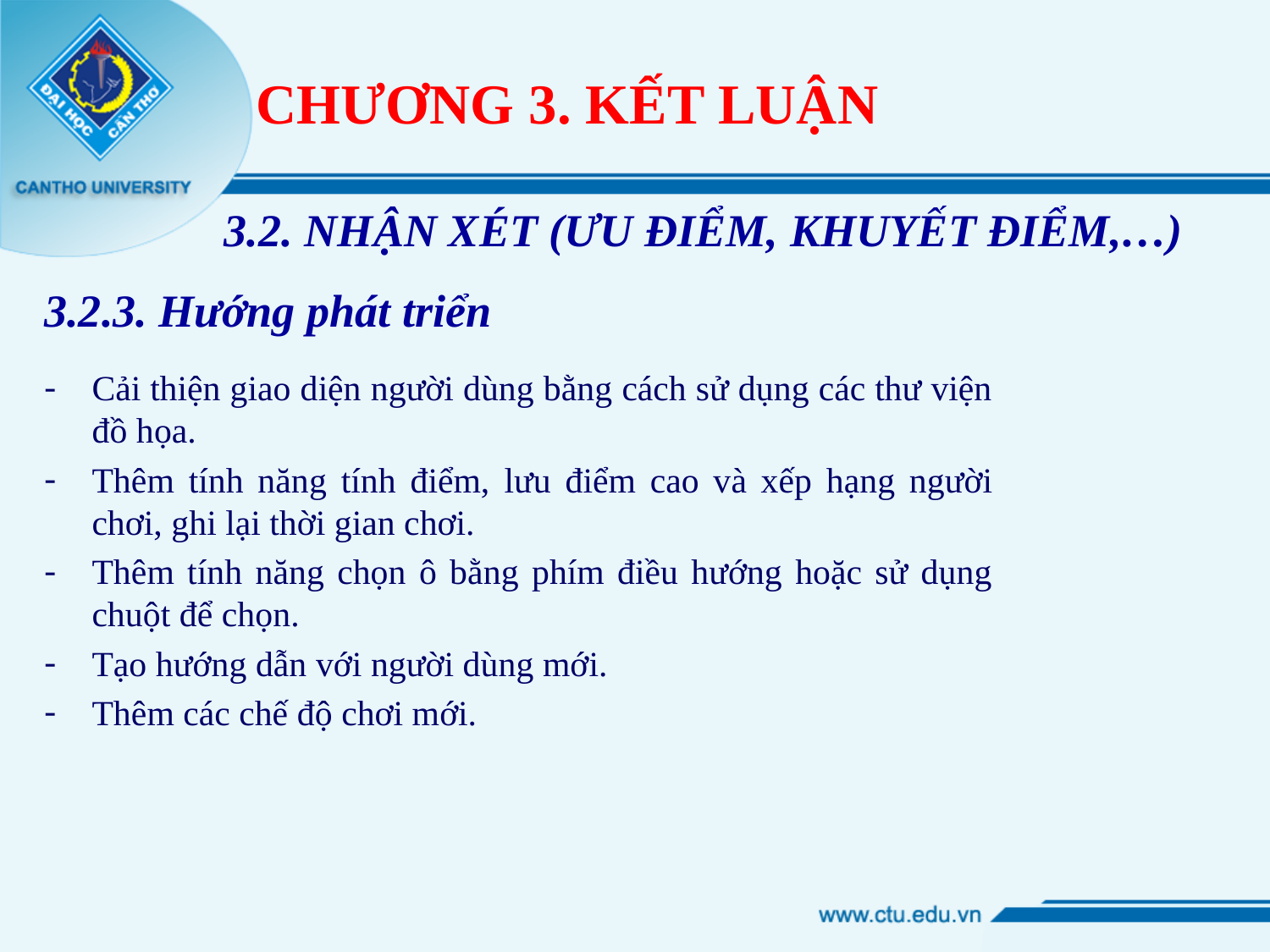

# CHƯƠNG 3. KẾT LUẬN
3.2. NHẬN XÉT (ƯU ĐIỂM, KHUYẾT ĐIỂM,…)
3.2.3. Hướng phát triển
Cải thiện giao diện người dùng bằng cách sử dụng các thư viện đồ họa.
Thêm tính năng tính điểm, lưu điểm cao và xếp hạng người chơi, ghi lại thời gian chơi.
Thêm tính năng chọn ô bằng phím điều hướng hoặc sử dụng chuột để chọn.
Tạo hướng dẫn với người dùng mới.
Thêm các chế độ chơi mới.